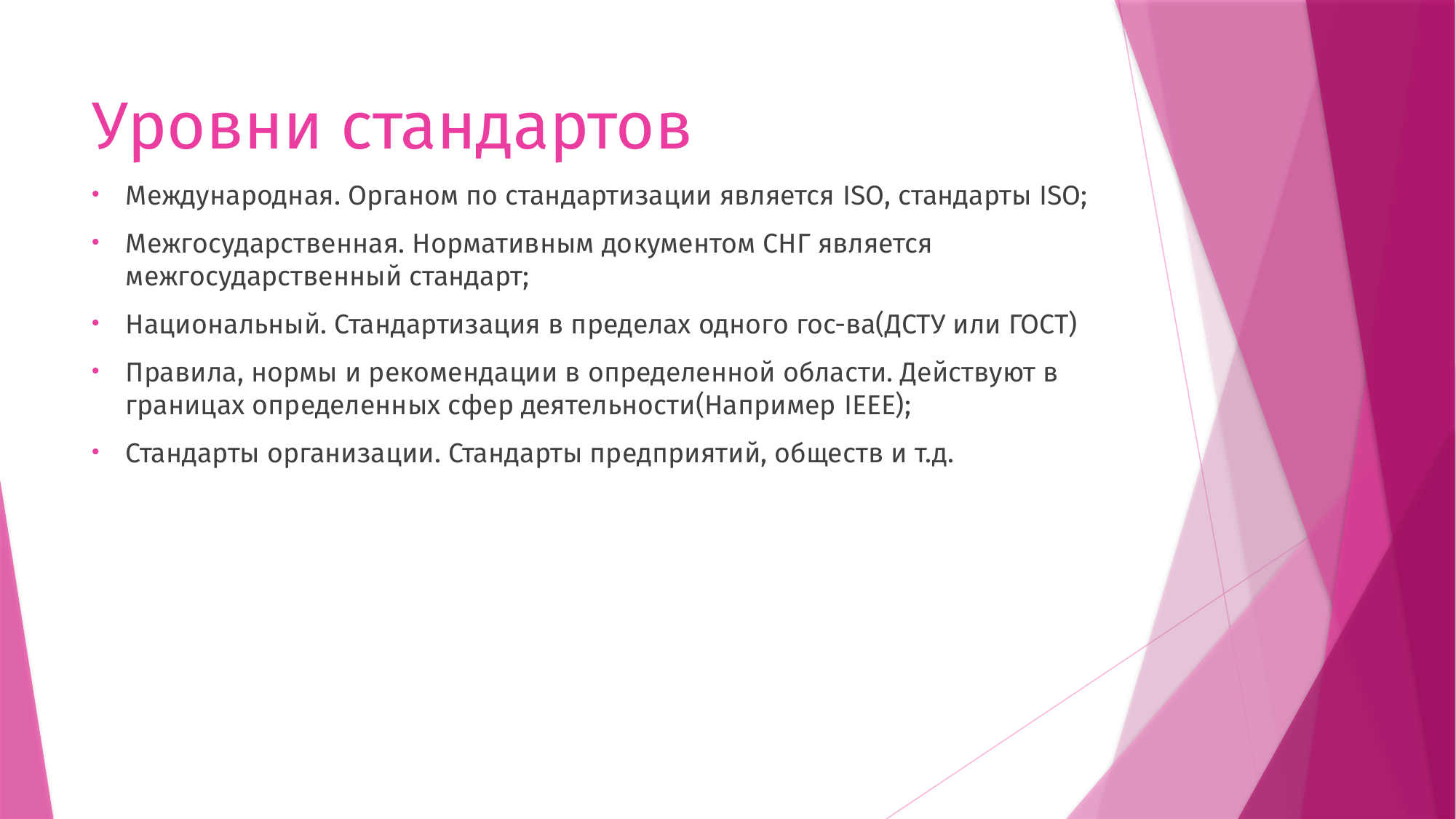

# Уровни стандартов
Международная. Органом по стандартизации является ISO, стандарты ISO;
Межгосударственная. Нормативным документом СНГ является межгосударственный стандарт;
Национальный. Стандартизация в пределах одного гос-ва(ДСТУ или ГОСТ)
Правила, нормы и рекомендации в определенной области. Действуют в границах определенных сфер деятельности(Например IEEE);
Стандарты организации. Стандарты предприятий, обществ и т.д.